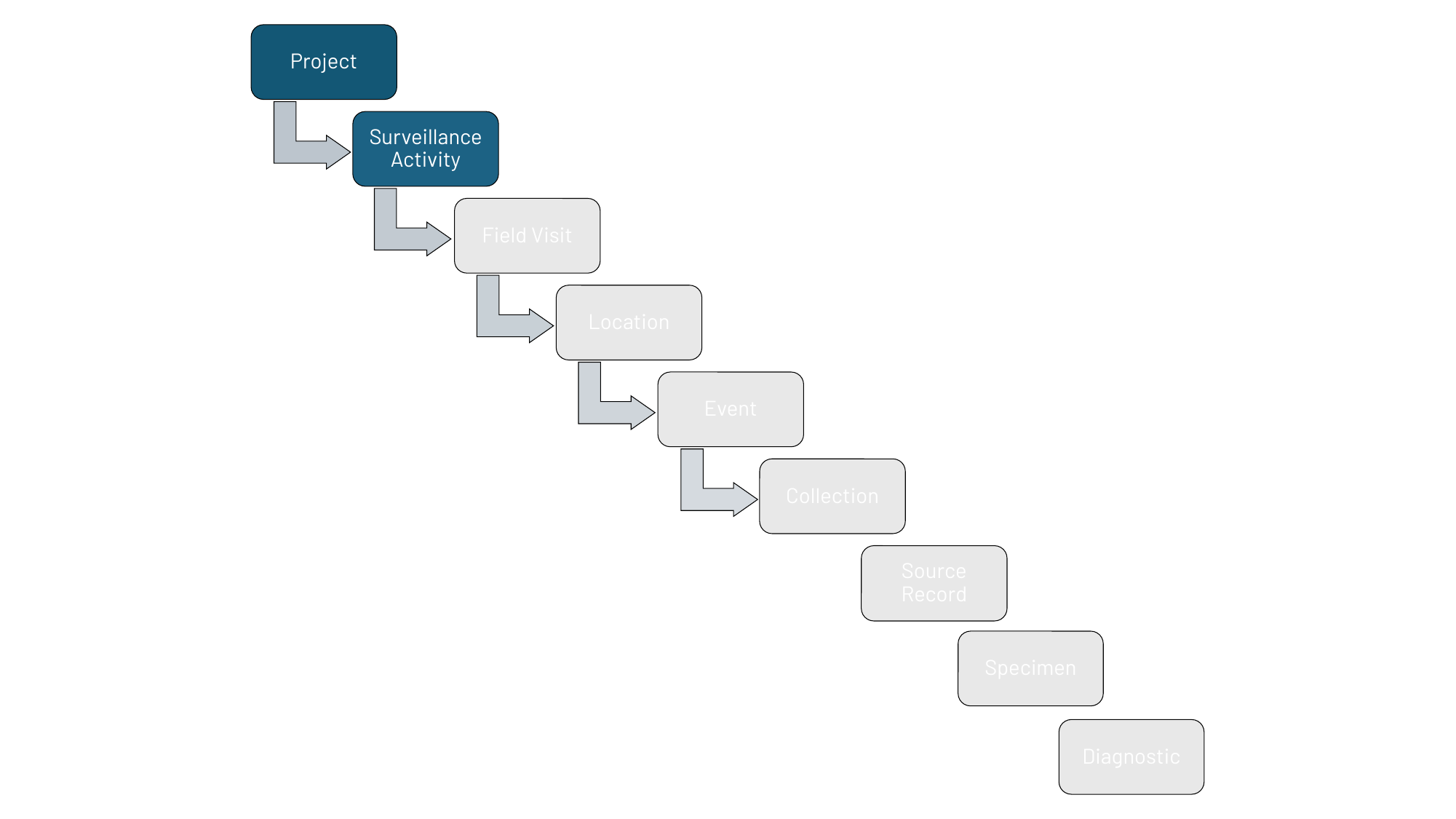

Project

Surveillance Activity

Field Visit

Location

Event

Collection

Source Record

Specimen

Diagnostic